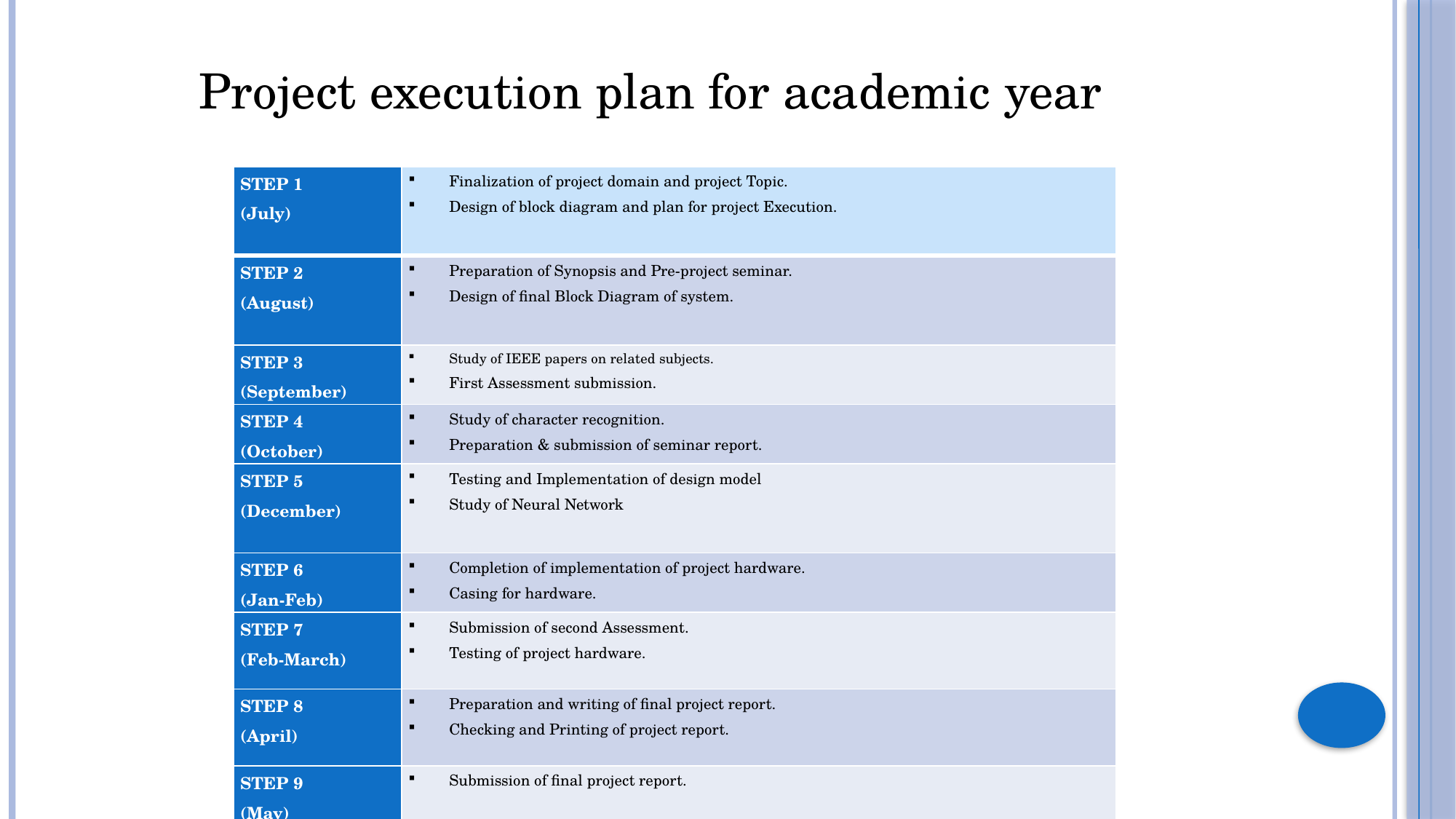

Project execution plan for academic year
| STEP 1 (July) | Finalization of project domain and project Topic. Design of block diagram and plan for project Execution. |
| --- | --- |
| STEP 2 (August) | Preparation of Synopsis and Pre-project seminar. Design of final Block Diagram of system. |
| STEP 3 (September) | Study of IEEE papers on related subjects. First Assessment submission. |
| STEP 4 (October) | Study of character recognition. Preparation & submission of seminar report. |
| STEP 5 (December) | Testing and Implementation of design model Study of Neural Network |
| STEP 6 (Jan-Feb) | Completion of implementation of project hardware. Casing for hardware. |
| STEP 7 (Feb-March) | Submission of second Assessment. Testing of project hardware. |
| STEP 8 (April) | Preparation and writing of final project report. Checking and Printing of project report. |
| STEP 9 (May) | Submission of final project report. |